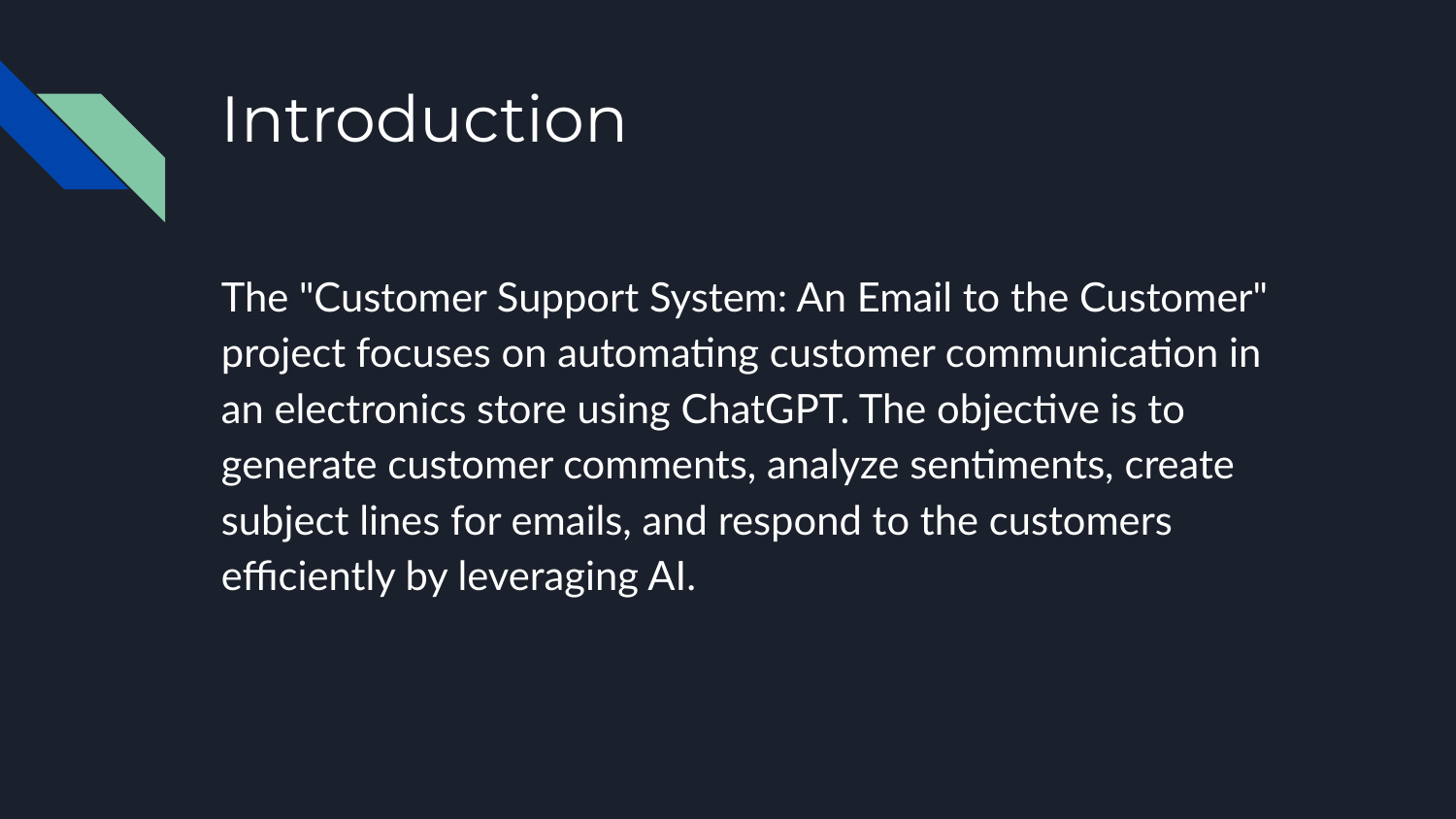

# Introduction
The "Customer Support System: An Email to the Customer" project focuses on automating customer communication in an electronics store using ChatGPT. The objective is to generate customer comments, analyze sentiments, create subject lines for emails, and respond to the customers efficiently by leveraging AI.